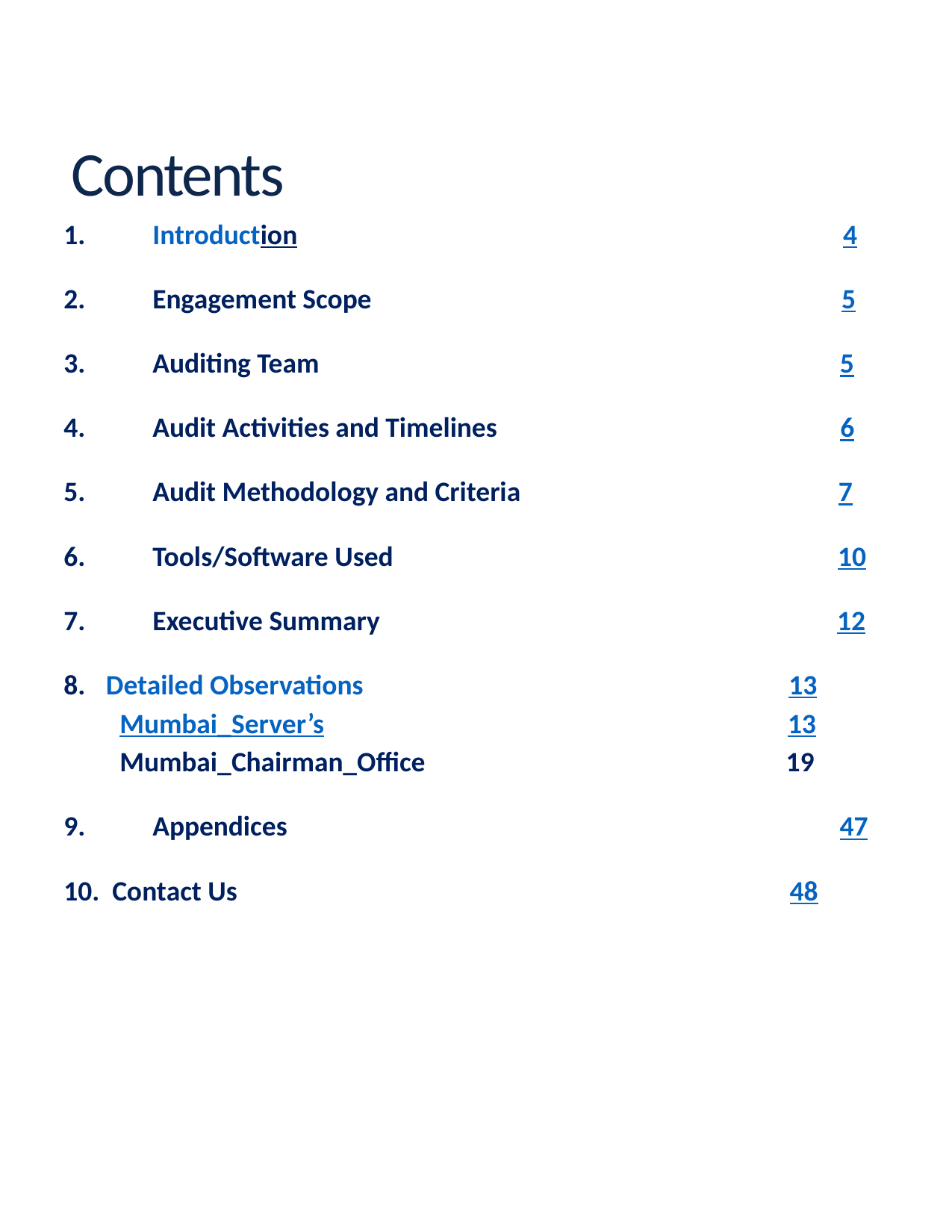

# Contents
1.	Introduction                                                                                      4

2.	Engagement Scope                                                                          5

3.	Auditing Team                                                                                  5

4.	Audit Activities and Timelines                                                      6

5.	Audit Methodology and Criteria                                                  7

6.	Tools/Software Used                                                                      10

7.	Executive Summary                                                                        12

Detailed Observations                                                                   13
Mumbai_Server’s                                                                         13
Mumbai_Chairman_Office                                                         19

9.	Appendices                                                                                       47

10.  Contact Us                                                                                       48

3
© 2025 Emicron and/or its affiliates. All rights reserved.